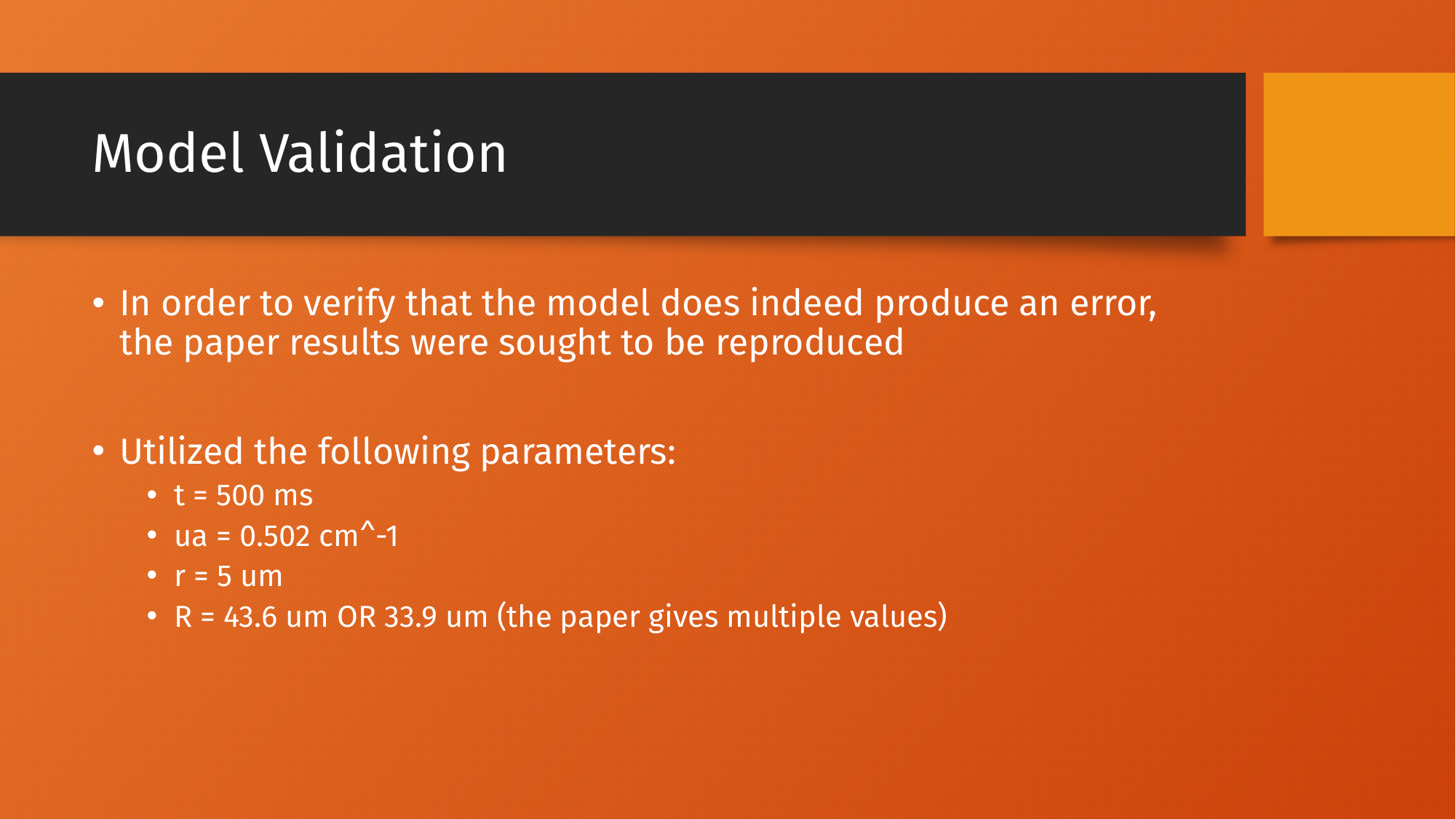

# Model Validation
In order to verify that the model does indeed produce an error, the paper results were sought to be reproduced

Utilized the following parameters:
t = 500 ms
ua = 0.502 cm^-1
r = 5 um
R = 43.6 um OR 33.9 um (the paper gives multiple values)